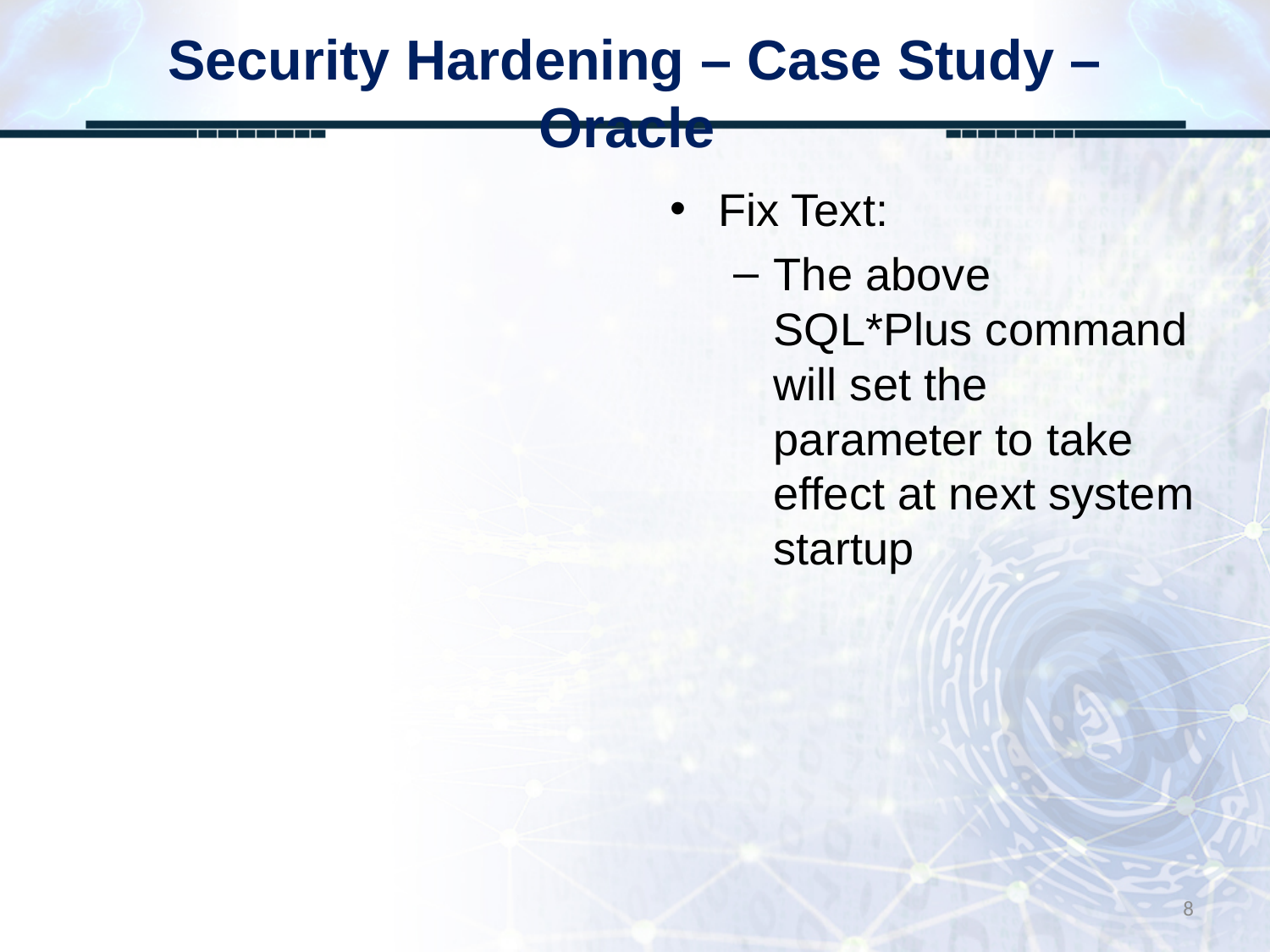

# Security Hardening – Case Study – Oracle
Fix Text:
The above SQL*Plus command will set the parameter to take effect at next system startup
8